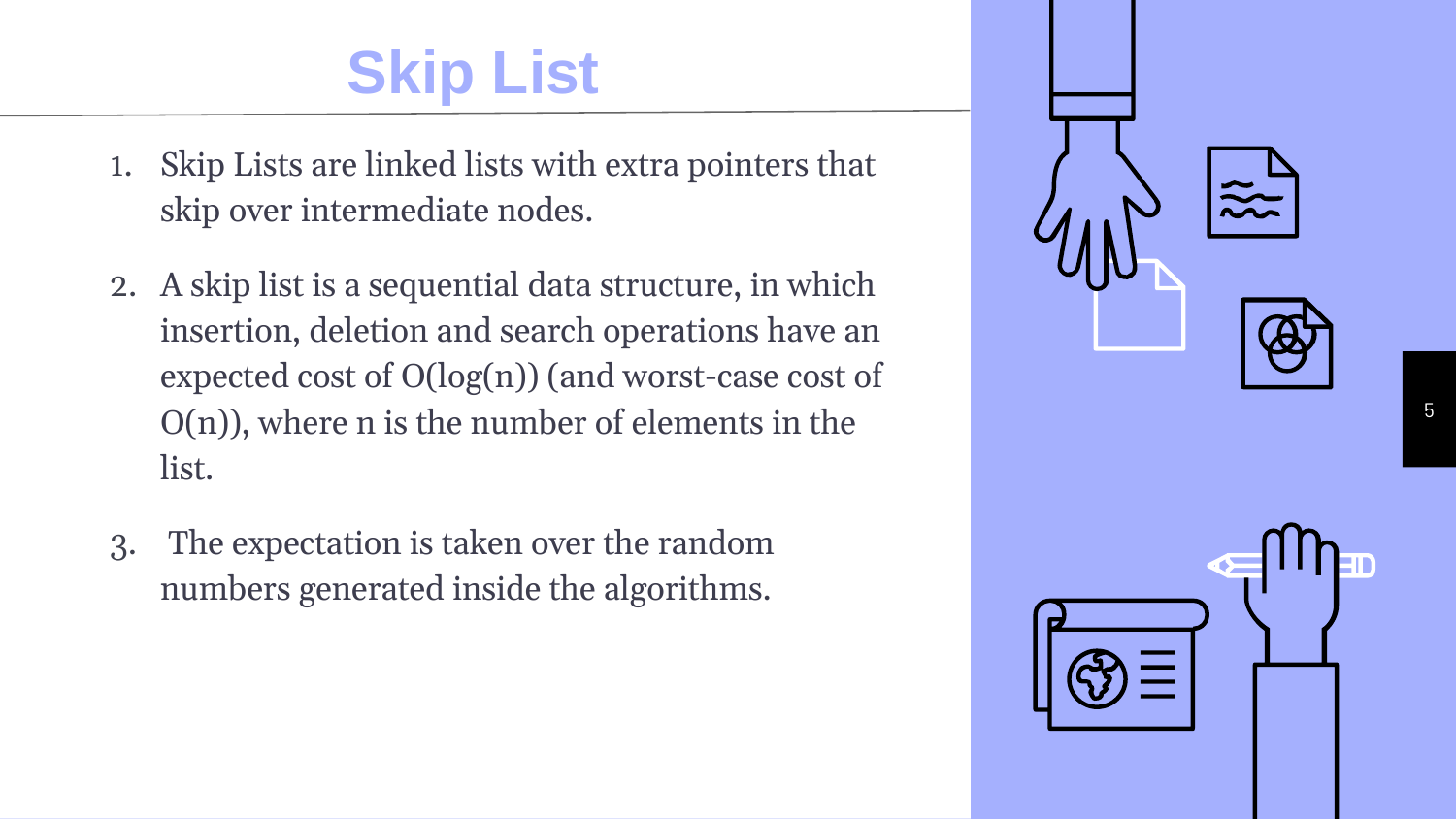

# Skip List
Skip Lists are linked lists with extra pointers that skip over intermediate nodes.
A skip list is a sequential data structure, in which insertion, deletion and search operations have an expected cost of O(log(n)) (and worst-case cost of O(n)), where n is the number of elements in the list.
 The expectation is taken over the random numbers generated inside the algorithms.

5